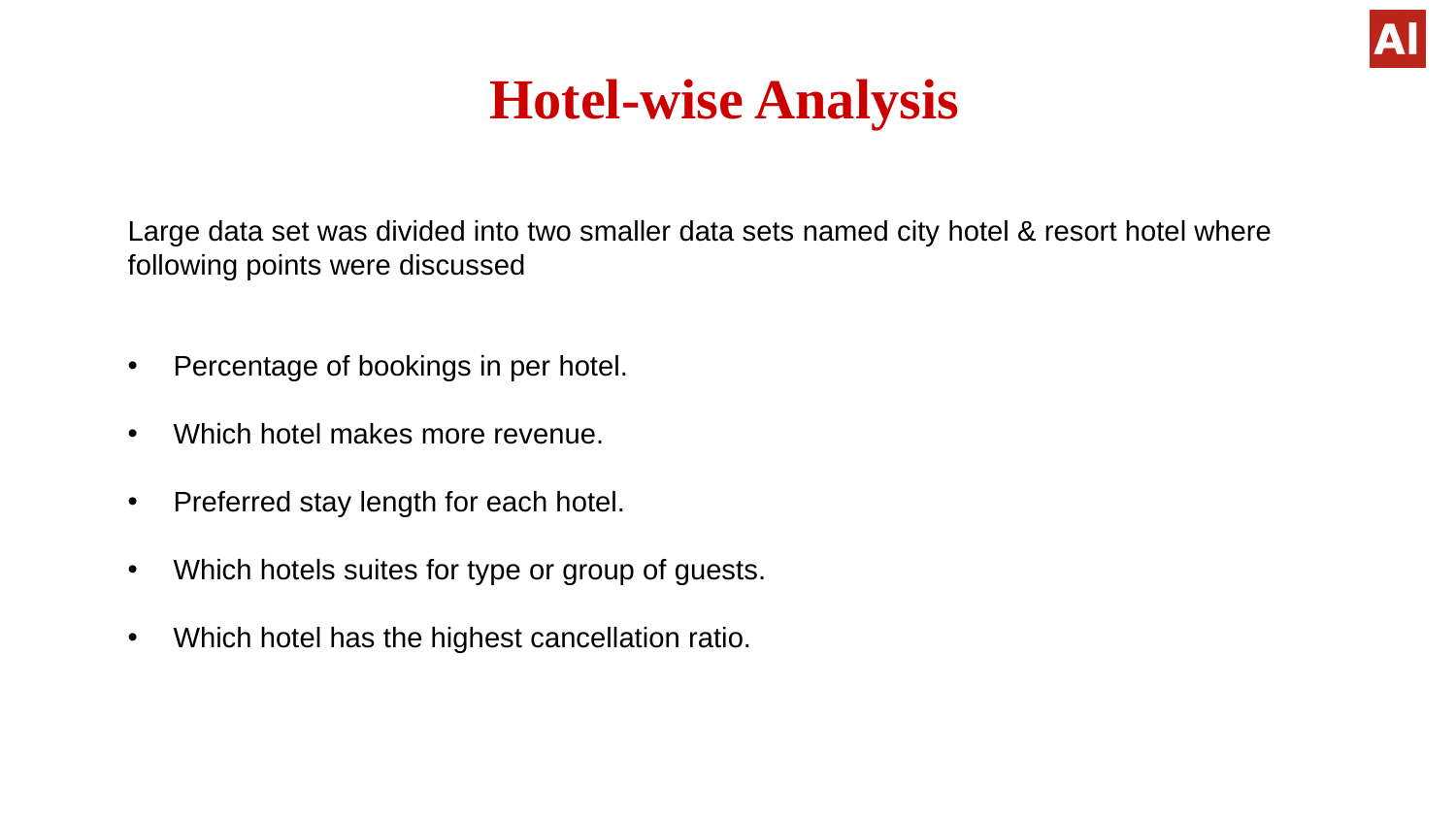

# Hotel-wise Analysis
Large data set was divided into two smaller data sets named city hotel & resort hotel where following points were discussed

Percentage of bookings in per hotel.

Which hotel makes more revenue.

Preferred stay length for each hotel.

Which hotels suites for type or group of guests.

Which hotel has the highest cancellation ratio.